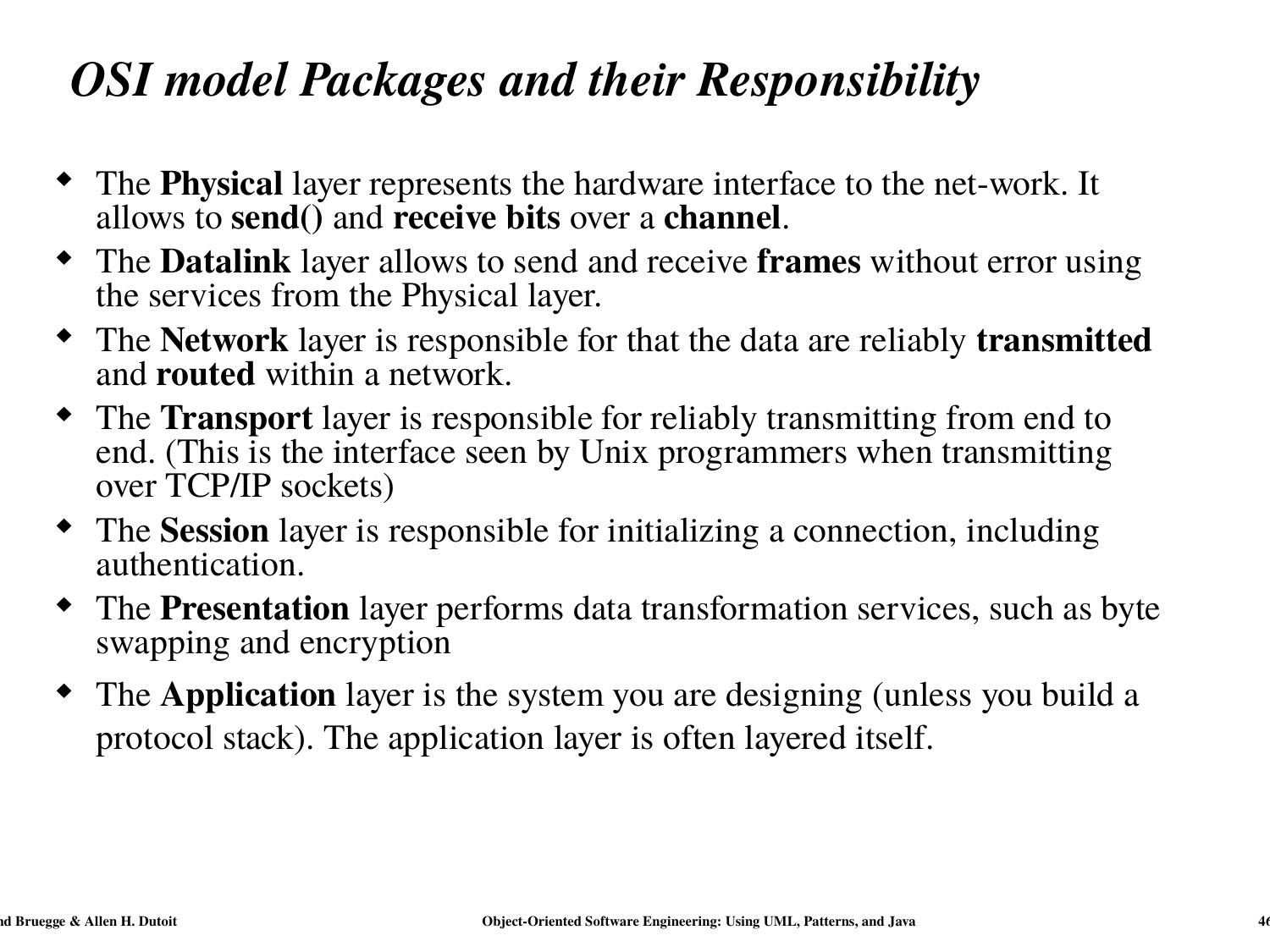

# OSI model Packages and their Responsibility
The Physical layer represents the hardware interface to the net-work. It allows to send() and receive bits over a channel.
The Datalink layer allows to send and receive frames without error using the services from the Physical layer.
The Network layer is responsible for that the data are reliably transmitted and routed within a network.
The Transport layer is responsible for reliably transmitting from end to end. (This is the interface seen by Unix programmers when transmitting over TCP/IP sockets)
The Session layer is responsible for initializing a connection, including authentication.
The Presentation layer performs data transformation services, such as byte swapping and encryption
The Application layer is the system you are designing (unless you build a protocol stack). The application layer is often layered itself.